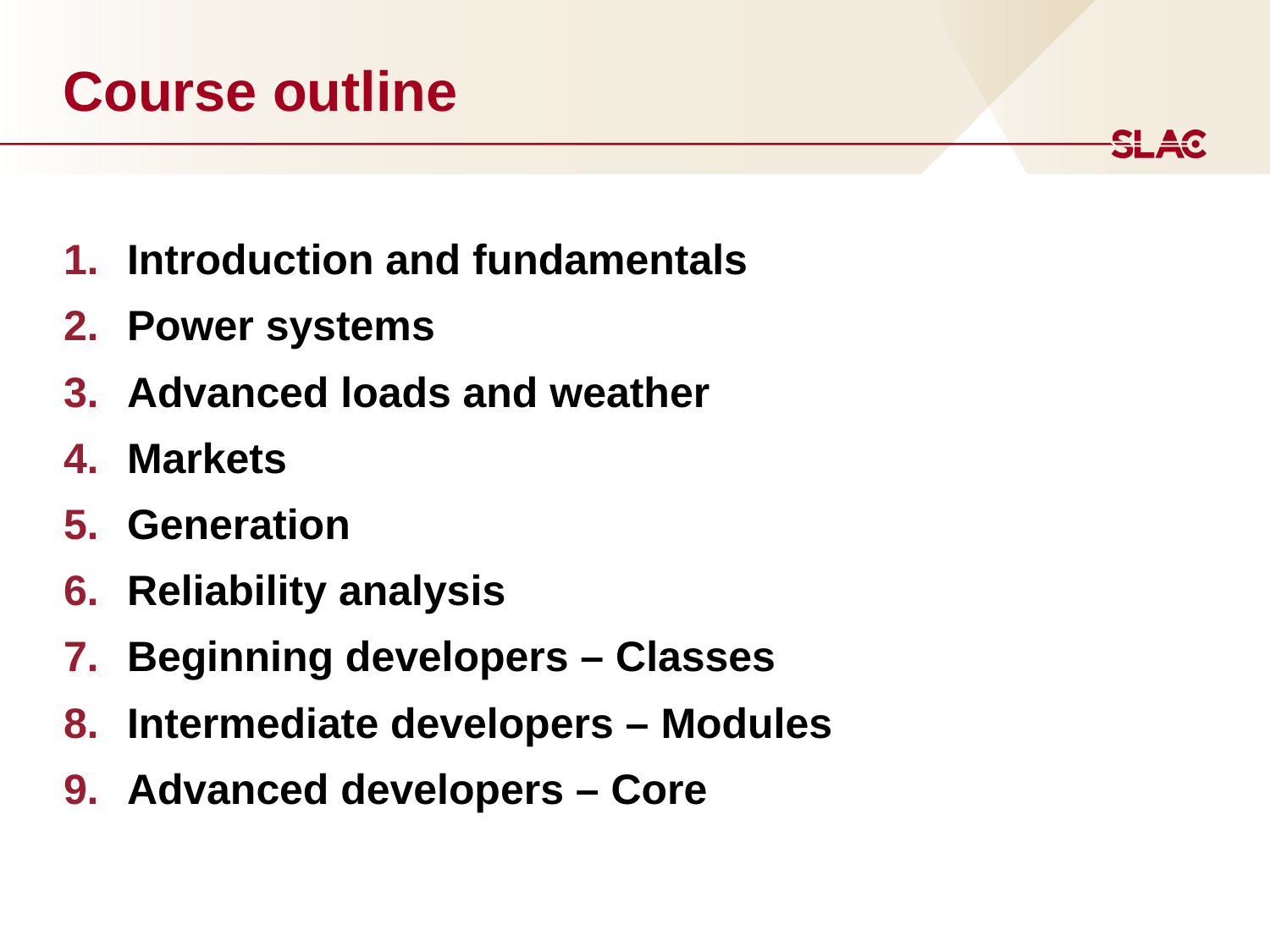

# Course outline
Introduction and fundamentals
Power systems
Advanced loads and weather
Markets
Generation
Reliability analysis
Beginning developers – Classes
Intermediate developers – Modules
Advanced developers – Core